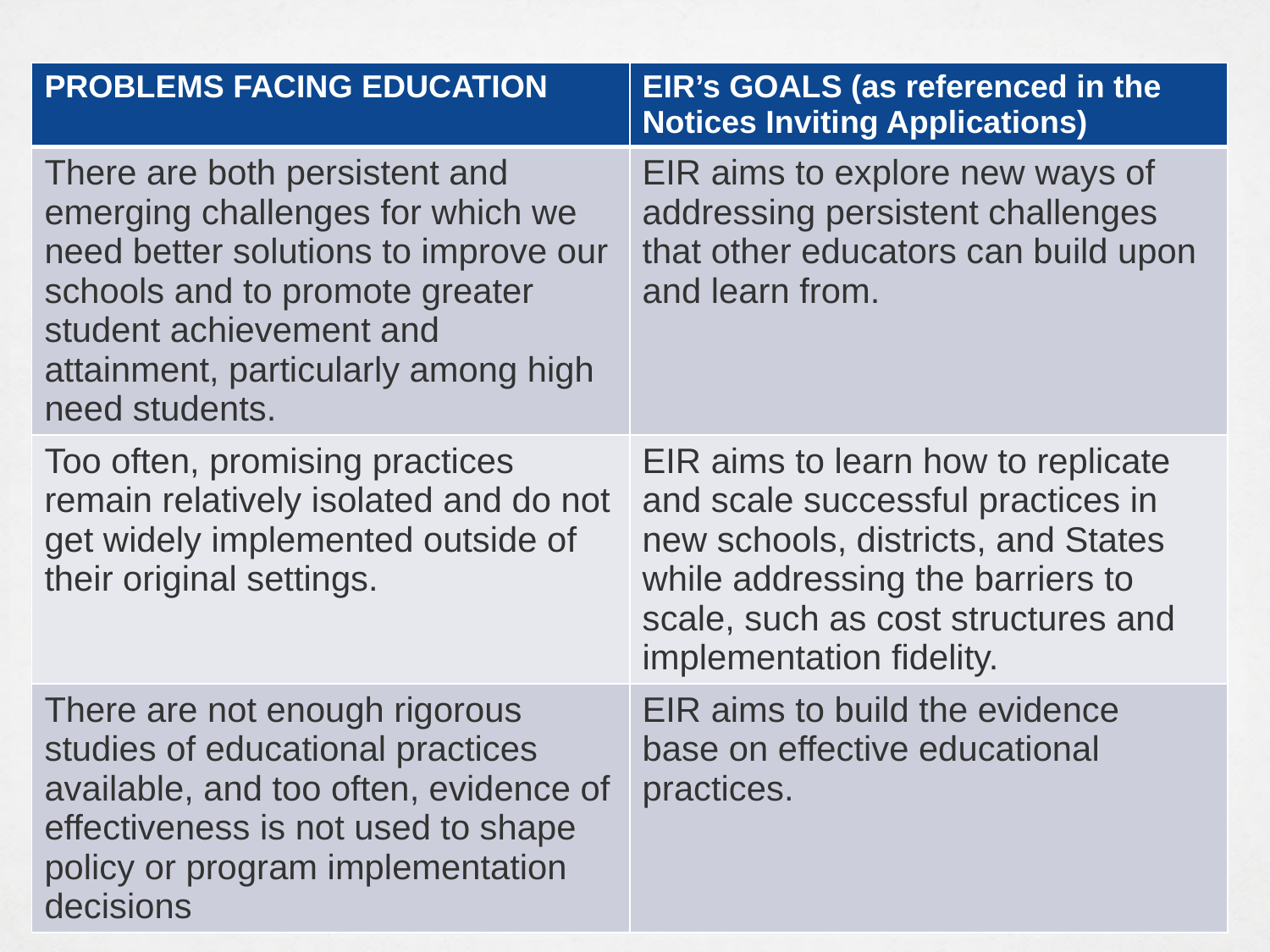

| PROBLEMS FACING EDUCATION | EIR’s GOALS (as referenced in the Notices Inviting Applications) |
| --- | --- |
| There are both persistent and emerging challenges for which we need better solutions to improve our schools and to promote greater student achievement and attainment, particularly among high need students. | EIR aims to explore new ways of addressing persistent challenges that other educators can build upon and learn from. |
| Too often, promising practices remain relatively isolated and do not get widely implemented outside of their original settings. | EIR aims to learn how to replicate and scale successful practices in new schools, districts, and States while addressing the barriers to scale, such as cost structures and implementation fidelity. |
| There are not enough rigorous studies of educational practices available, and too often, evidence of effectiveness is not used to shape policy or program implementation decisions | EIR aims to build the evidence base on effective educational practices. |